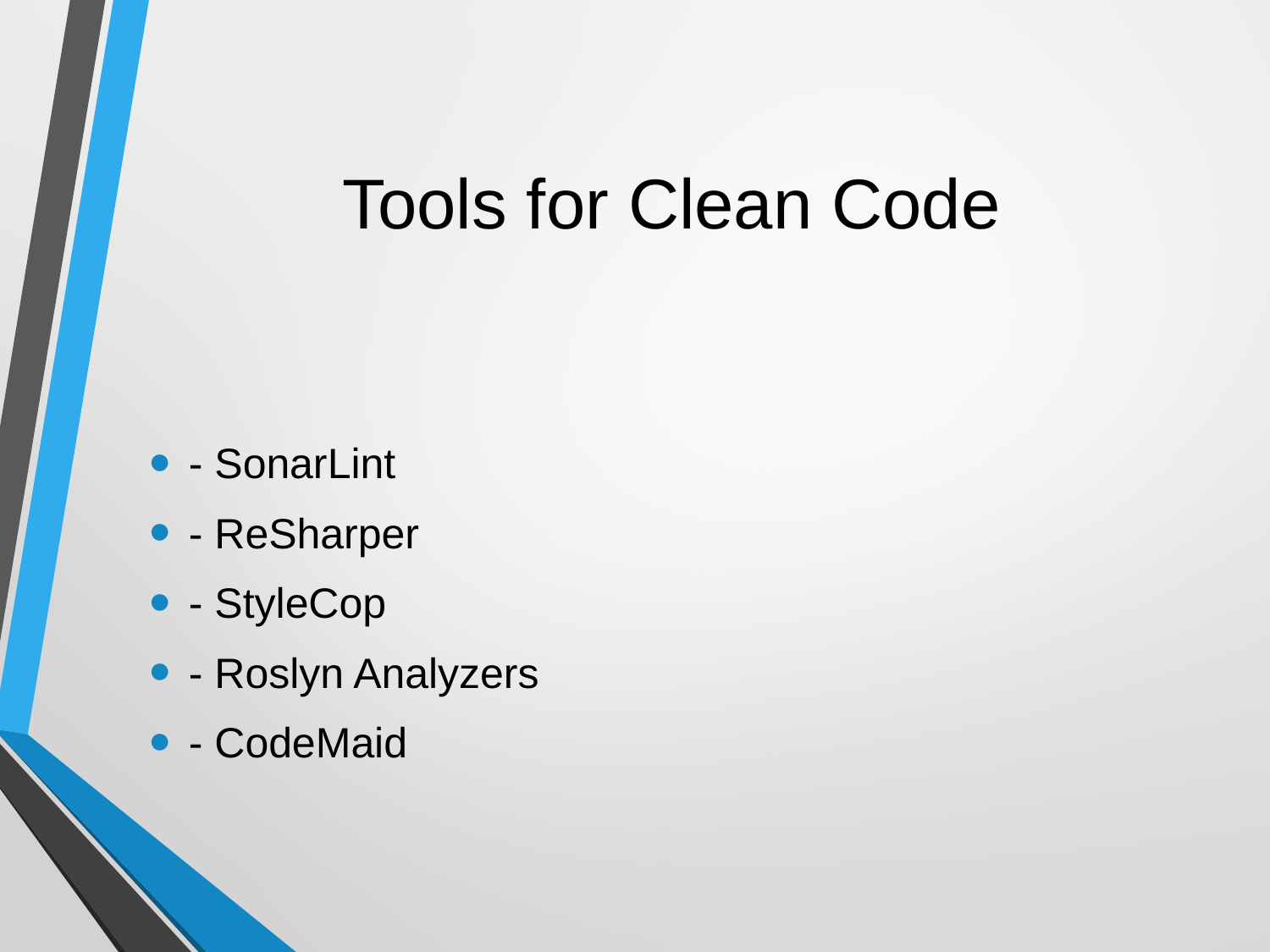

# Tools for Clean Code
- SonarLint
- ReSharper
- StyleCop
- Roslyn Analyzers
- CodeMaid